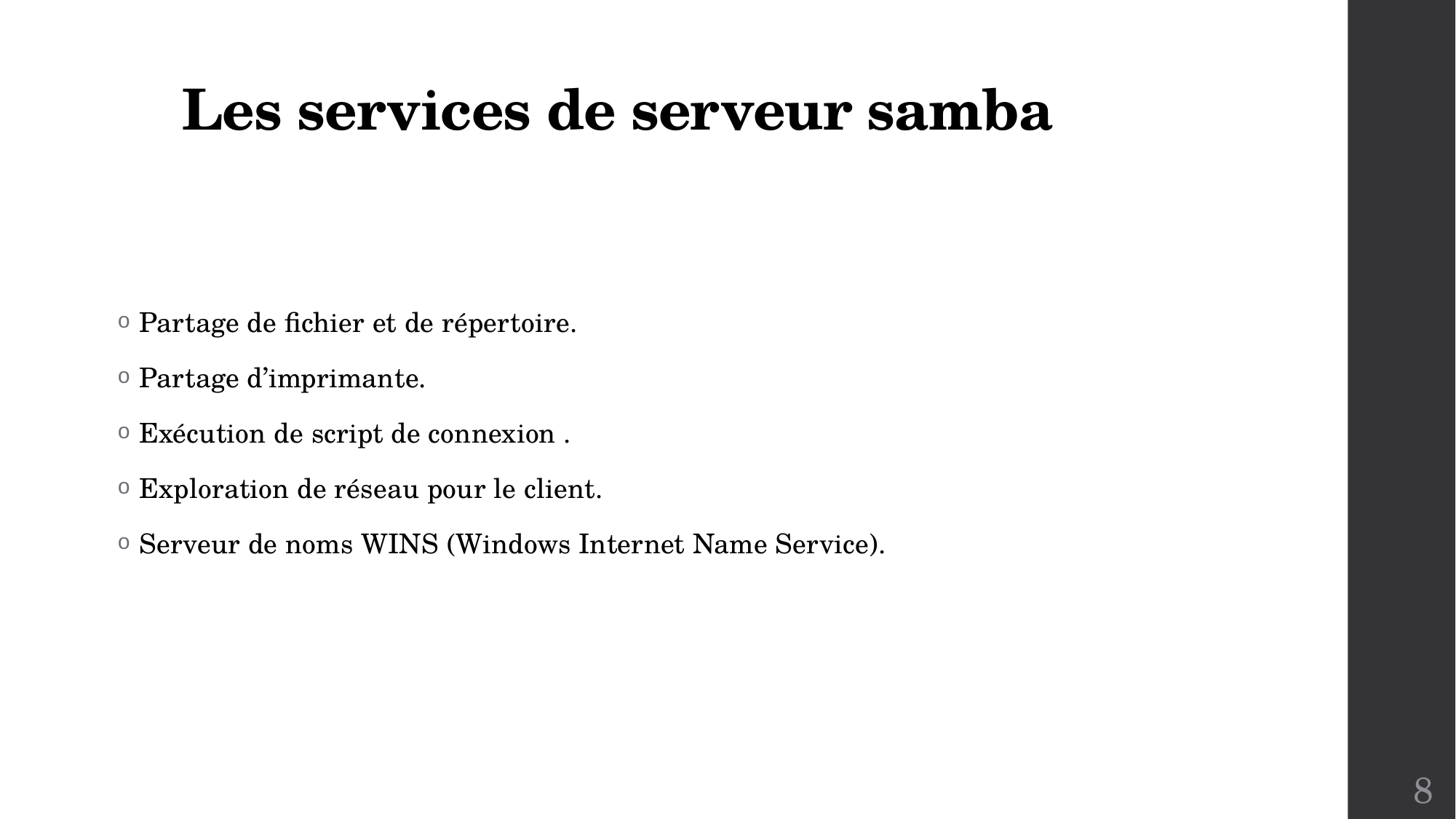

# Les services de serveur samba
Partage de fichier et de répertoire.
Partage d’imprimante.
Exécution de script de connexion .
Exploration de réseau pour le client.
Serveur de noms WINS (Windows Internet Name Service).

8